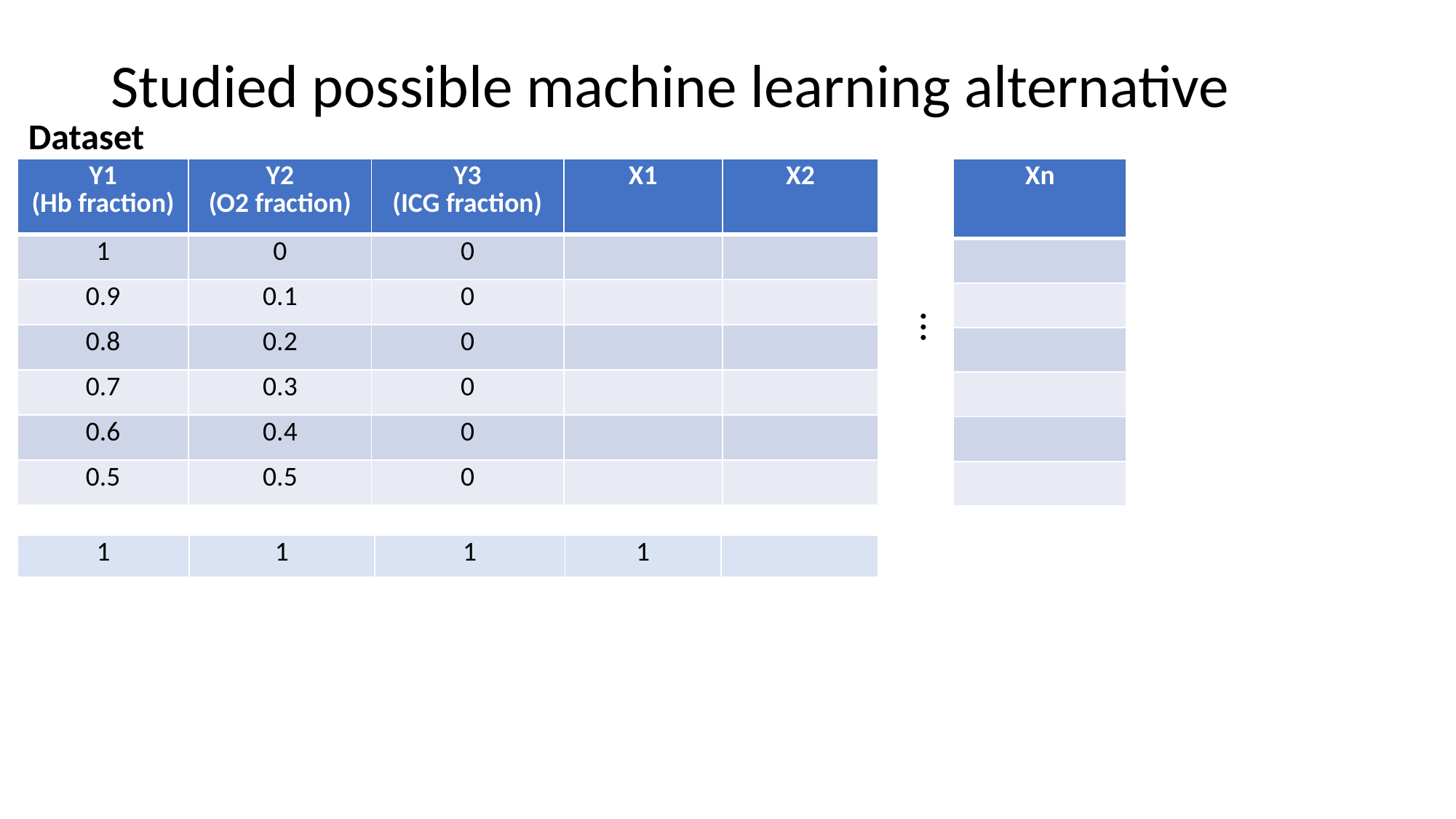

# Studied possible machine learning alternative
Dataset
| Y1 (Hb fraction) | Y2 (O2 fraction) | Y3 (ICG fraction) | X1 | X2 |
| --- | --- | --- | --- | --- |
| 1 | 0 | 0 |  |  |
| 0.9 | 0.1 | 0 |  |  |
| 0.8 | 0.2 | 0 |  |  |
| 0.7 | 0.3 | 0 |  |  |
| 0.6 | 0.4 | 0 |  |  |
| 0.5 | 0.5 | 0 |  |  |
| Xn |
| --- |
|  |
|  |
|  |
|  |
|  |
|  |
…
| 1 | 1 | 1 | 1 |  |
| --- | --- | --- | --- | --- |